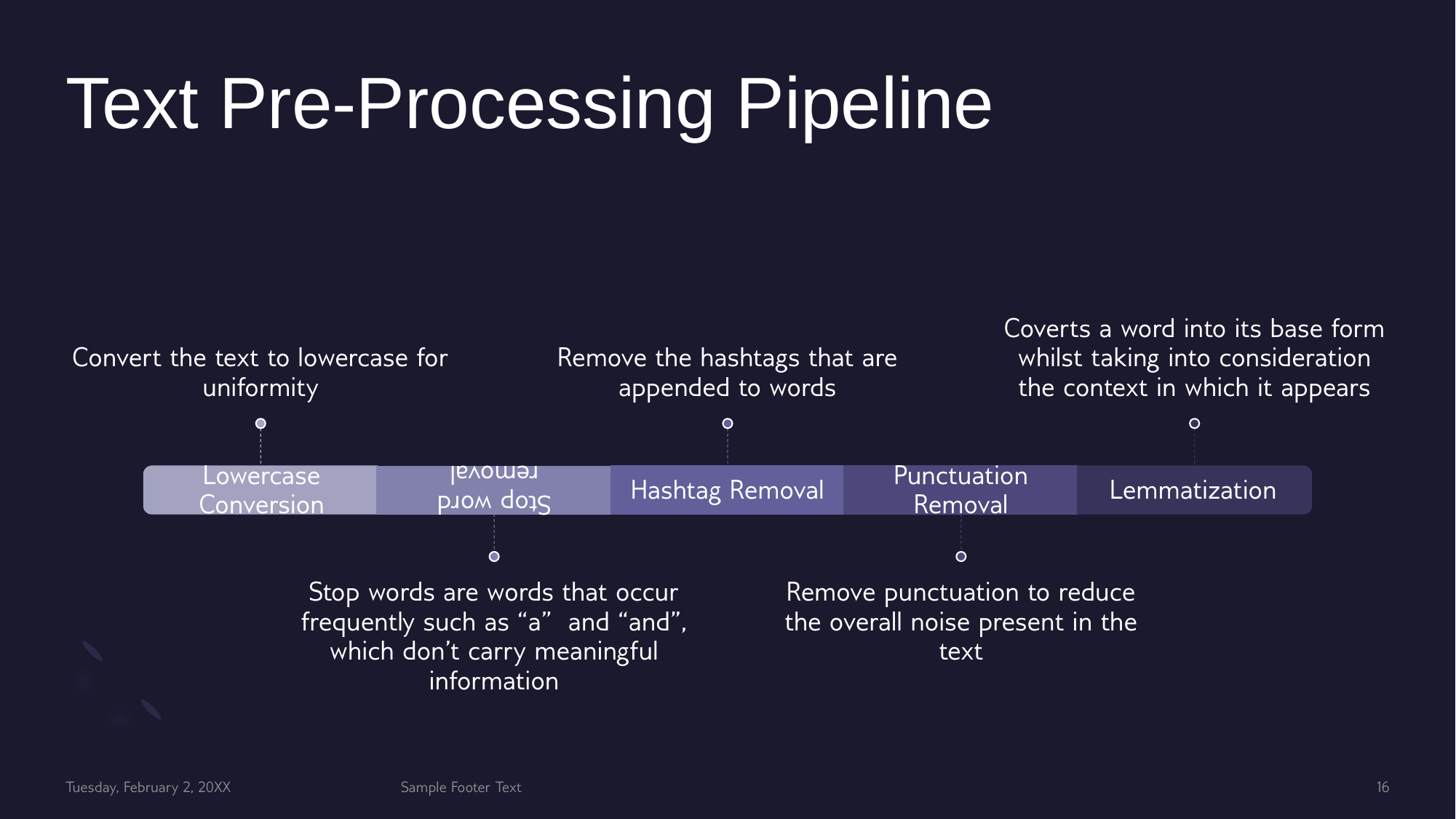

# Text Pre-Processing Pipeline
Lowercase Conversion
Convert the text to lowercase for uniformity
Stop word removal
Stop words are words that occur frequently such as “a”  and “and”, which don’t carry meaningful information
Hashtag Removal
Remove the hashtags that are appended to words
Punctuation Removal
Remove punctuation to reduce the overall noise present in the text
Lemmatization
Coverts a word into its base form whilst taking into consideration the context in which it appears
Tuesday, February 2, 20XX
Sample Footer Text
16